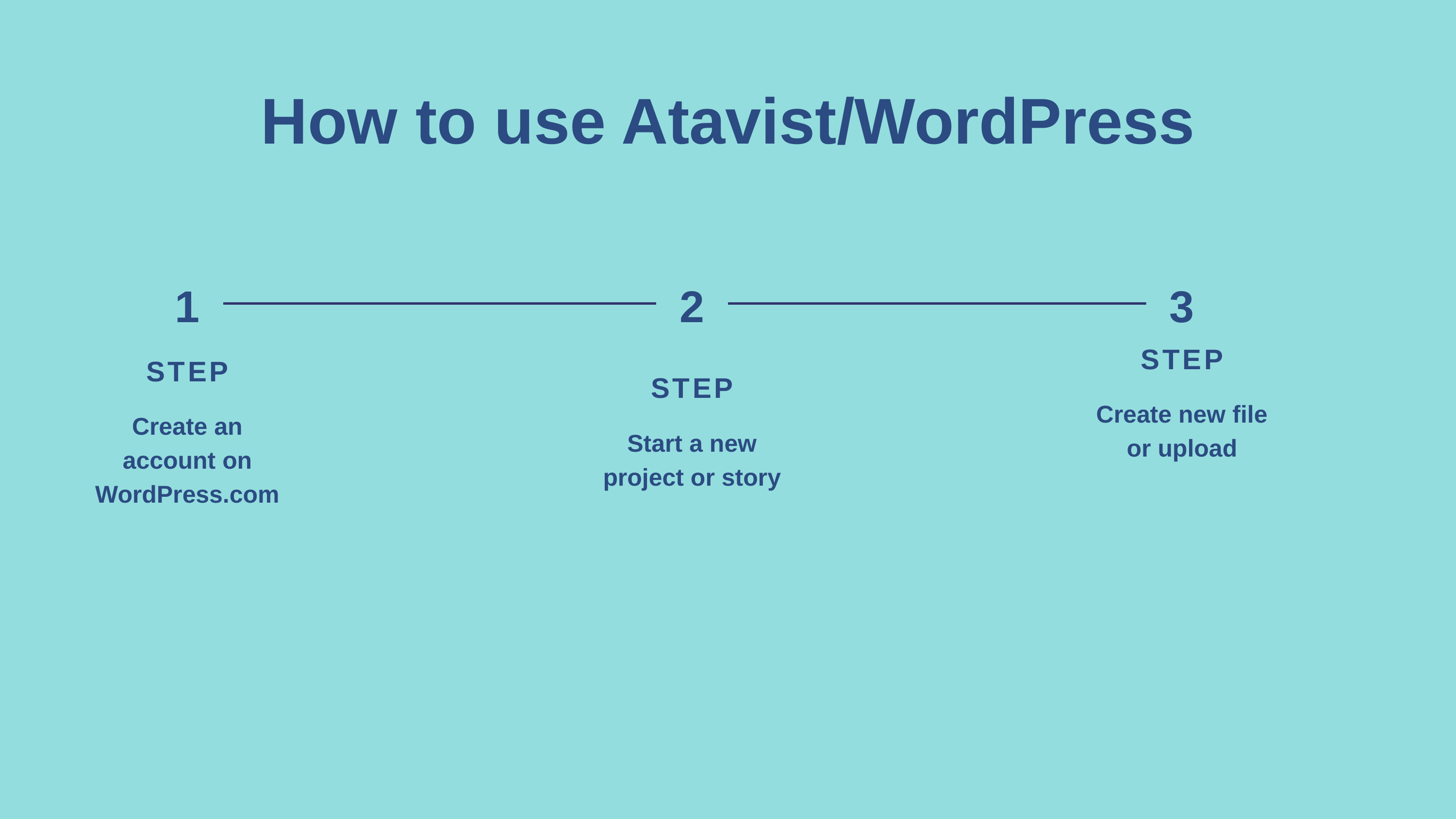

How to use Atavist/WordPress

1

2

3

STEP
Create new file or upload
STEP
Create an account on WordPress.com
STEP
Start a new project or story